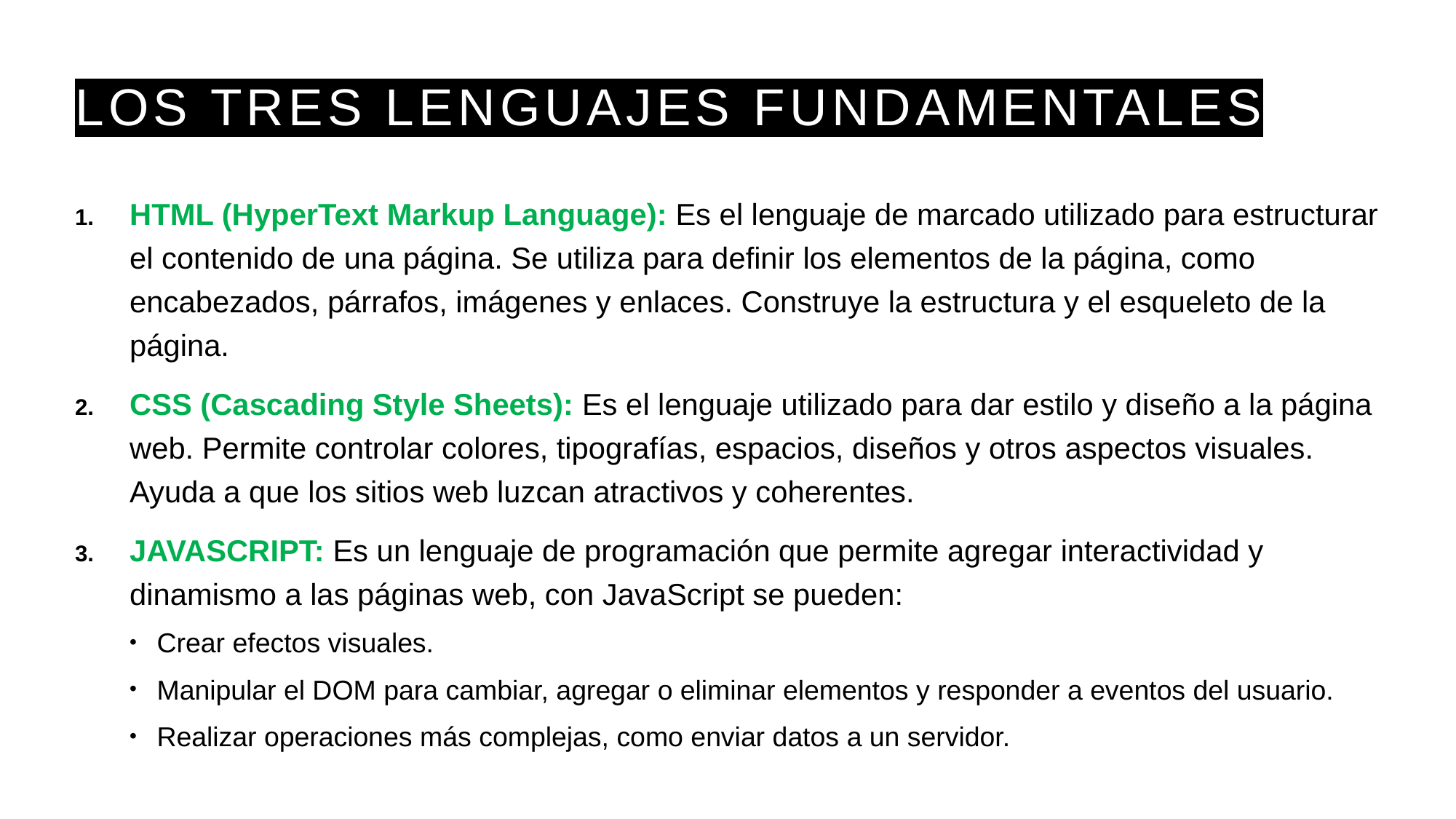

# Los tres lenguajes fundamentales
HTML (HyperText Markup Language): Es el lenguaje de marcado utilizado para estructurar el contenido de una página. Se utiliza para definir los elementos de la página, como encabezados, párrafos, imágenes y enlaces. Construye la estructura y el esqueleto de la página.
CSS (Cascading Style Sheets): Es el lenguaje utilizado para dar estilo y diseño a la página web. Permite controlar colores, tipografías, espacios, diseños y otros aspectos visuales. Ayuda a que los sitios web luzcan atractivos y coherentes.
JAVASCRIPT: Es un lenguaje de programación que permite agregar interactividad y dinamismo a las páginas web, con JavaScript se pueden:
Crear efectos visuales.
Manipular el DOM para cambiar, agregar o eliminar elementos y responder a eventos del usuario.
Realizar operaciones más complejas, como enviar datos a un servidor.